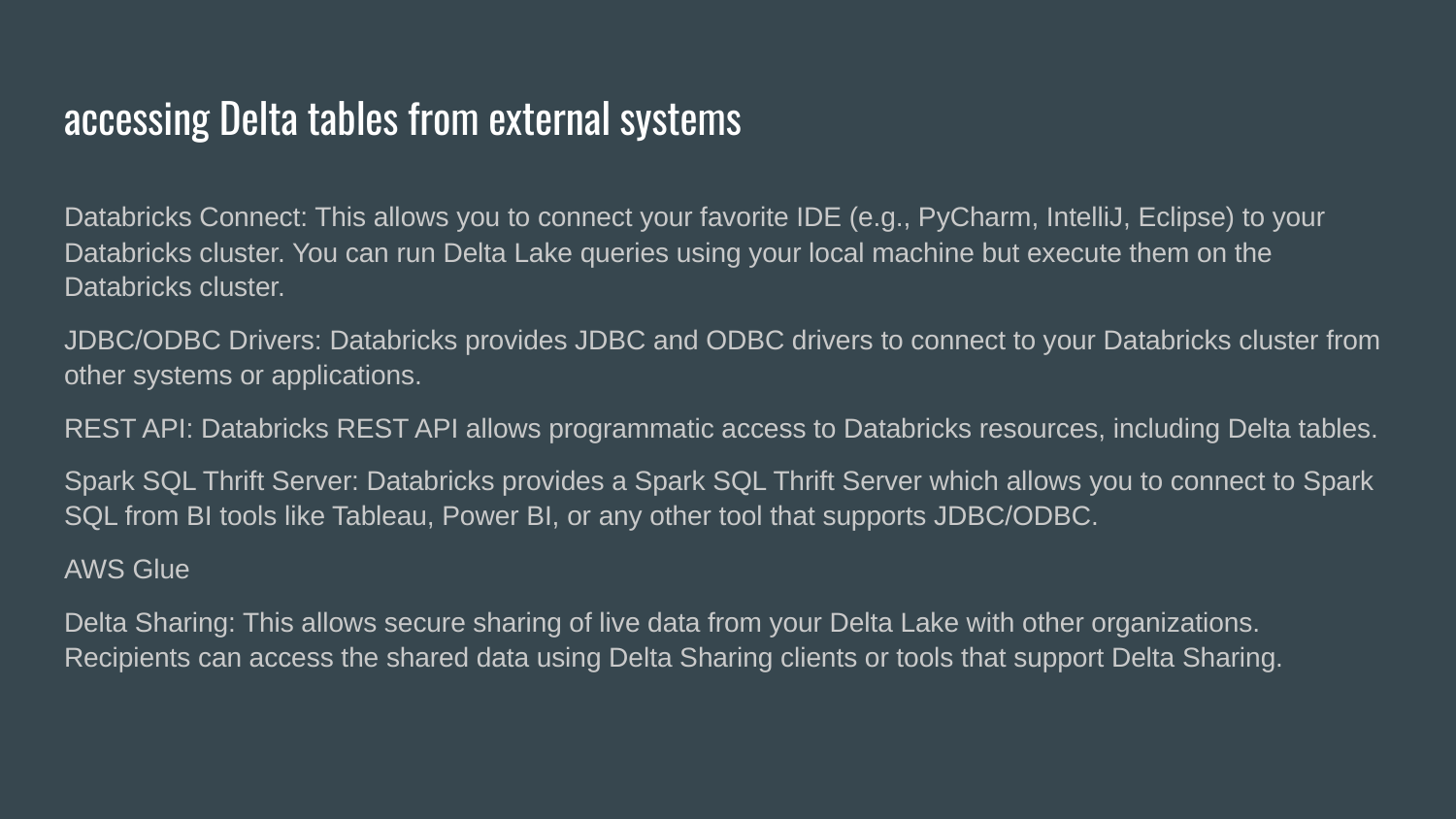

# accessing Delta tables from external systems
Databricks Connect: This allows you to connect your favorite IDE (e.g., PyCharm, IntelliJ, Eclipse) to your Databricks cluster. You can run Delta Lake queries using your local machine but execute them on the Databricks cluster.
JDBC/ODBC Drivers: Databricks provides JDBC and ODBC drivers to connect to your Databricks cluster from other systems or applications.
REST API: Databricks REST API allows programmatic access to Databricks resources, including Delta tables.
Spark SQL Thrift Server: Databricks provides a Spark SQL Thrift Server which allows you to connect to Spark SQL from BI tools like Tableau, Power BI, or any other tool that supports JDBC/ODBC.
AWS Glue
Delta Sharing: This allows secure sharing of live data from your Delta Lake with other organizations. Recipients can access the shared data using Delta Sharing clients or tools that support Delta Sharing.